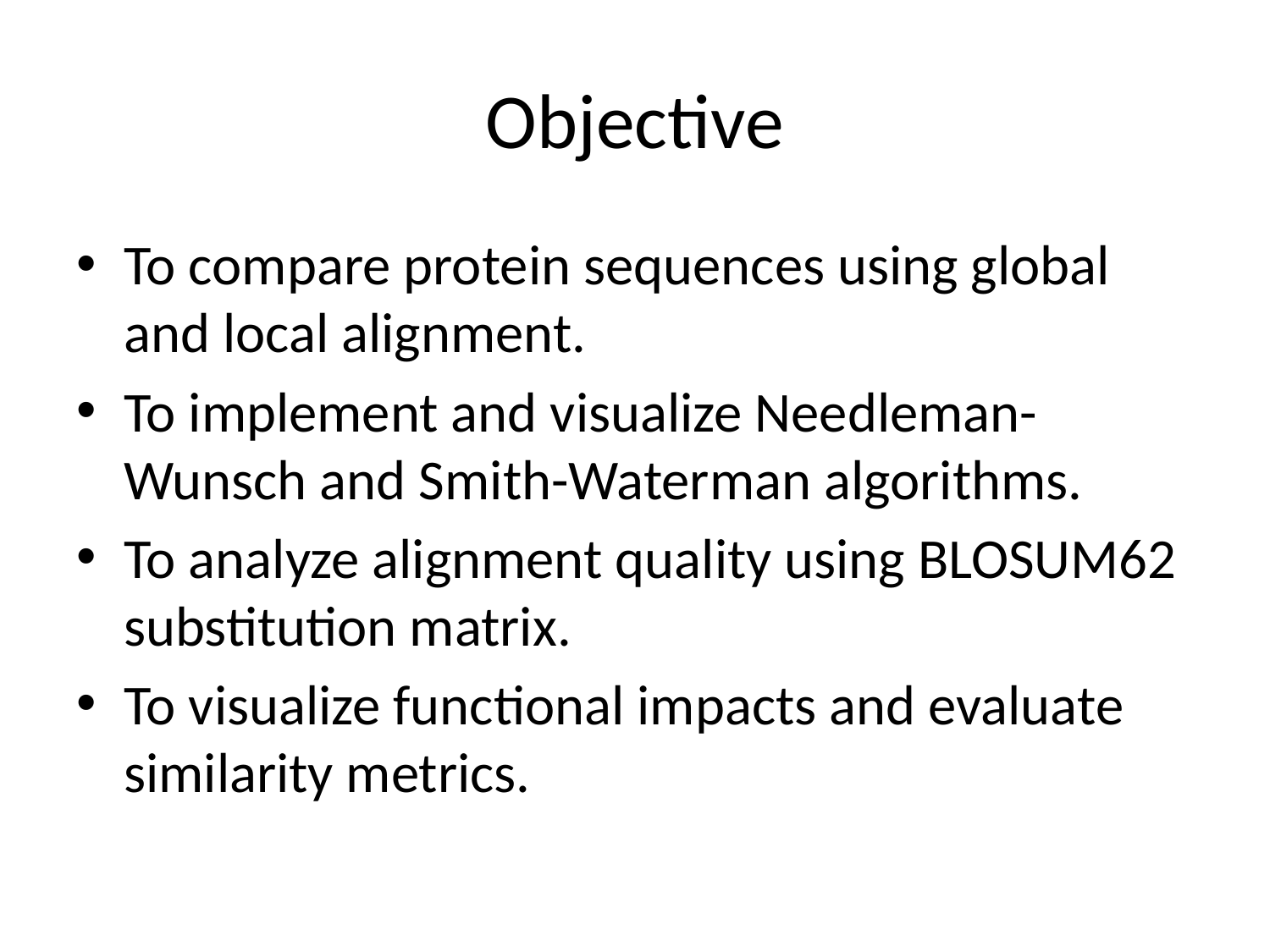

# Objective
To compare protein sequences using global and local alignment.
To implement and visualize Needleman-Wunsch and Smith-Waterman algorithms.
To analyze alignment quality using BLOSUM62 substitution matrix.
To visualize functional impacts and evaluate similarity metrics.